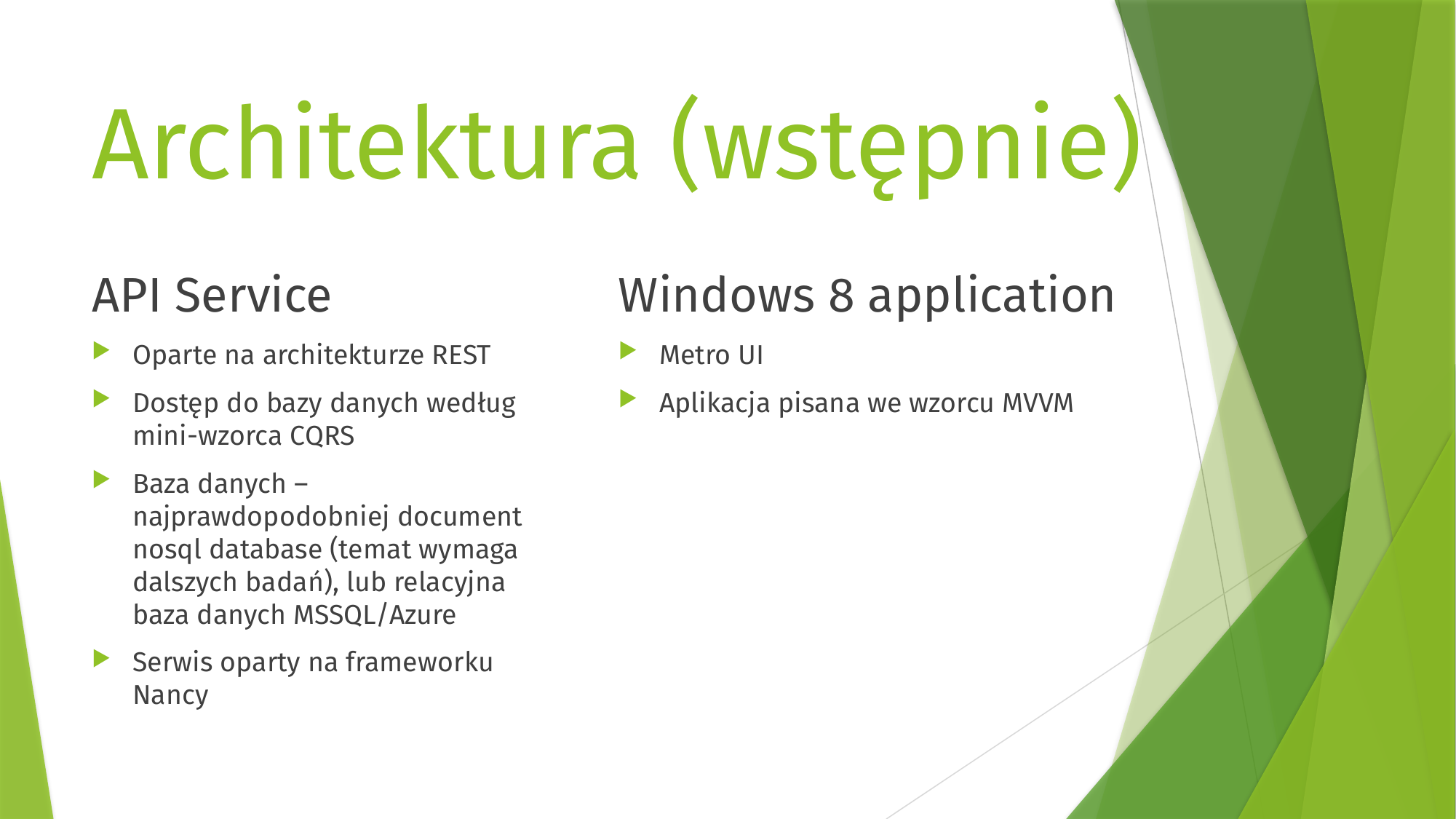

# Architektura (wstępnie)
API Service
Oparte na architekturze REST
Dostęp do bazy danych według mini-wzorca CQRS
Baza danych – najprawdopodobniej document nosql database (temat wymaga dalszych badań), lub relacyjna baza danych MSSQL/Azure
Serwis oparty na frameworku Nancy
Windows 8 application
Metro UI
Aplikacja pisana we wzorcu MVVM